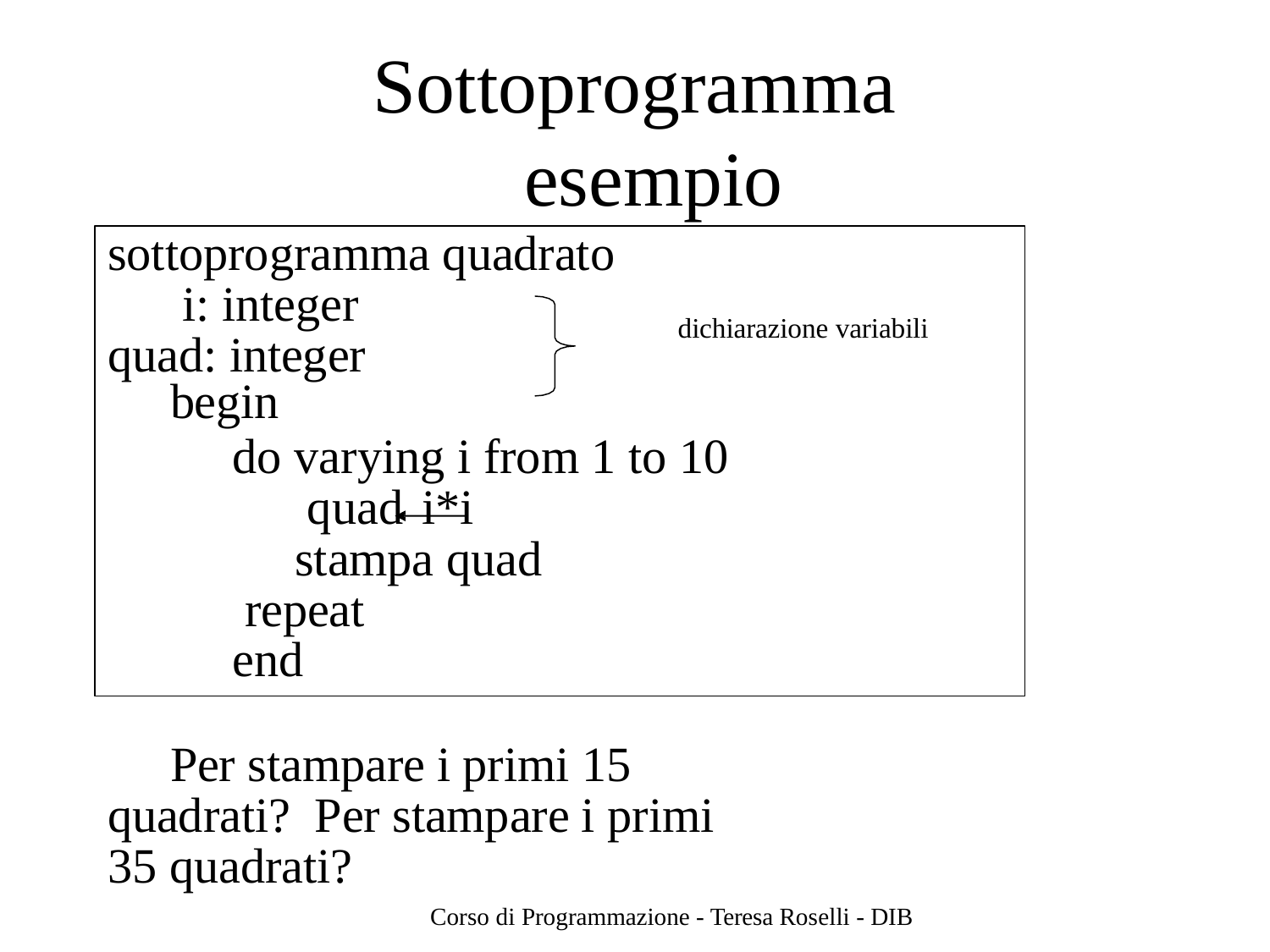

# Sottoprogramma  esempio
sottoprogramma quadrato  i: integer
quad: integer

dichiarazione variabili
begin
do varying i from 1 to 10  quad	i*i
stampa quad  repeat
end

Per stampare i primi 15 quadrati?  Per stampare i primi 35 quadrati?

Corso di Programmazione - Teresa Roselli - DIB